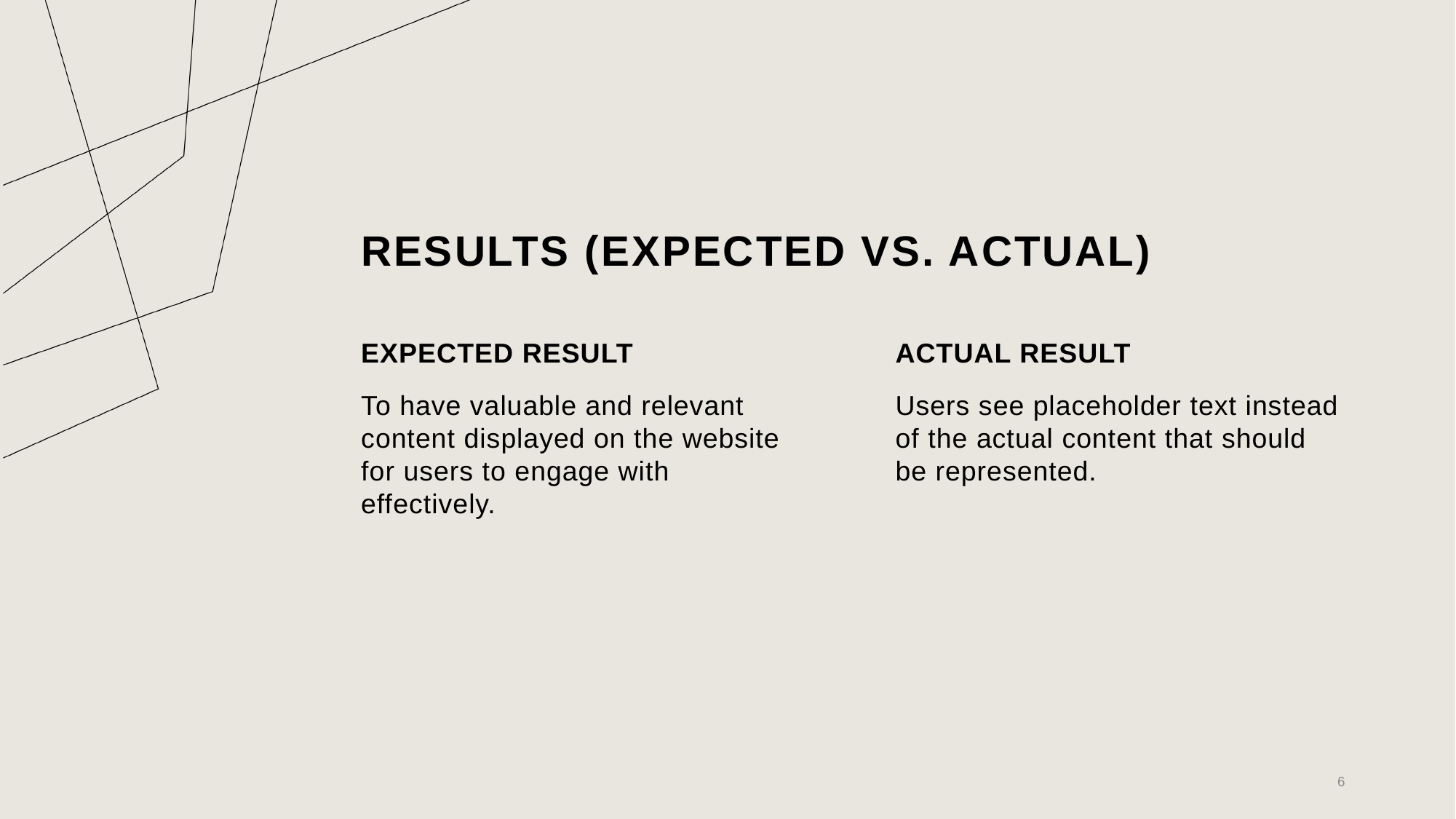

# Results (EXPECTED VS. ACTUAL)
EXPECTED RESULT
ACTUAL RESULT
Users see placeholder text instead of the actual content that should be represented.
To have valuable and relevant content displayed on the website for users to engage with effectively.

6